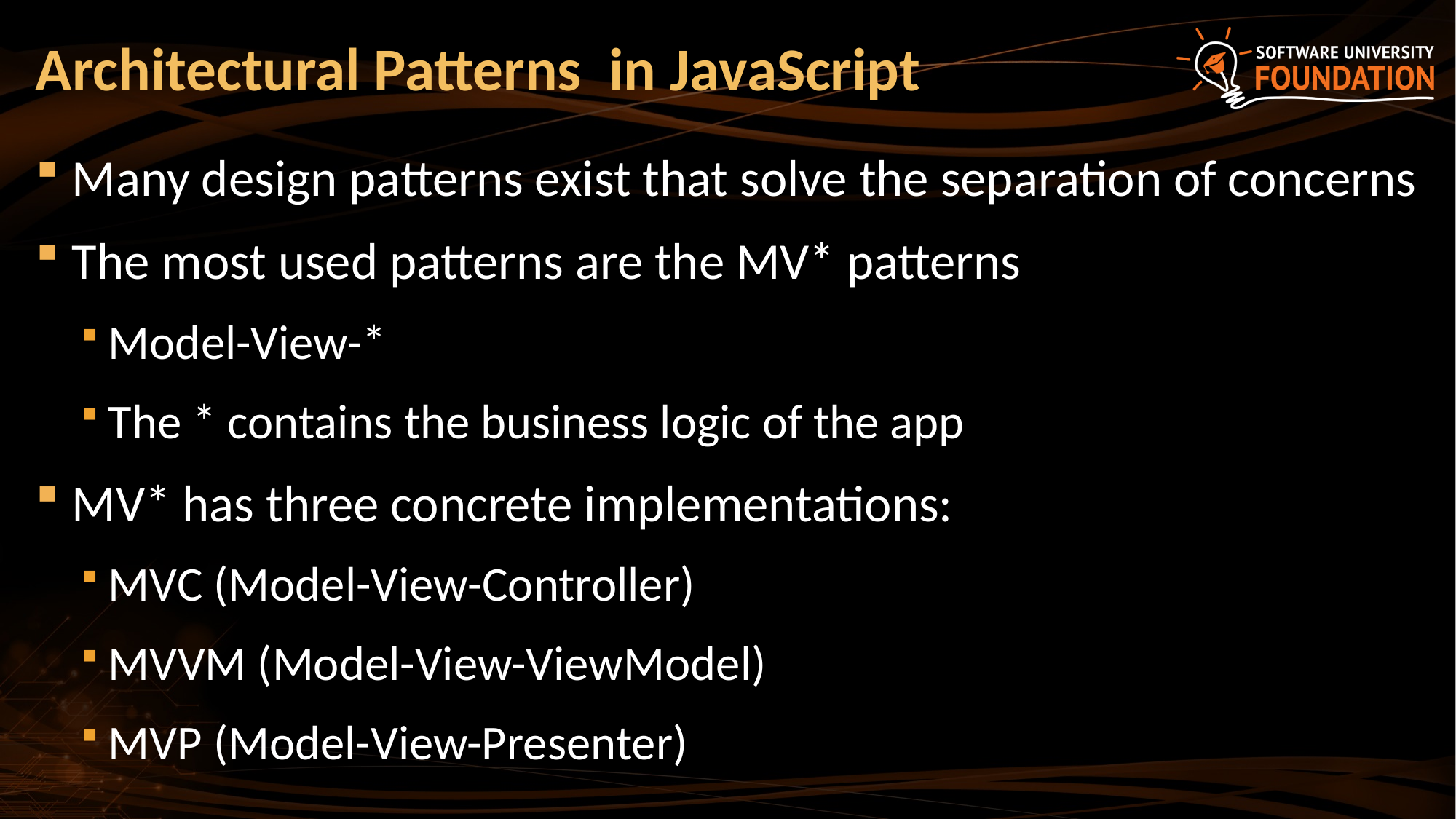

# Architectural Patterns  in JavaScript
Many design patterns exist that solve the separation of concerns
The most used patterns are the MV* patterns
Model-View-*
The * contains the business logic of the app
MV* has three concrete implementations:
MVC (Model-View-Controller)
MVVM (Model-View-ViewModel)
MVP (Model-View-Presenter)